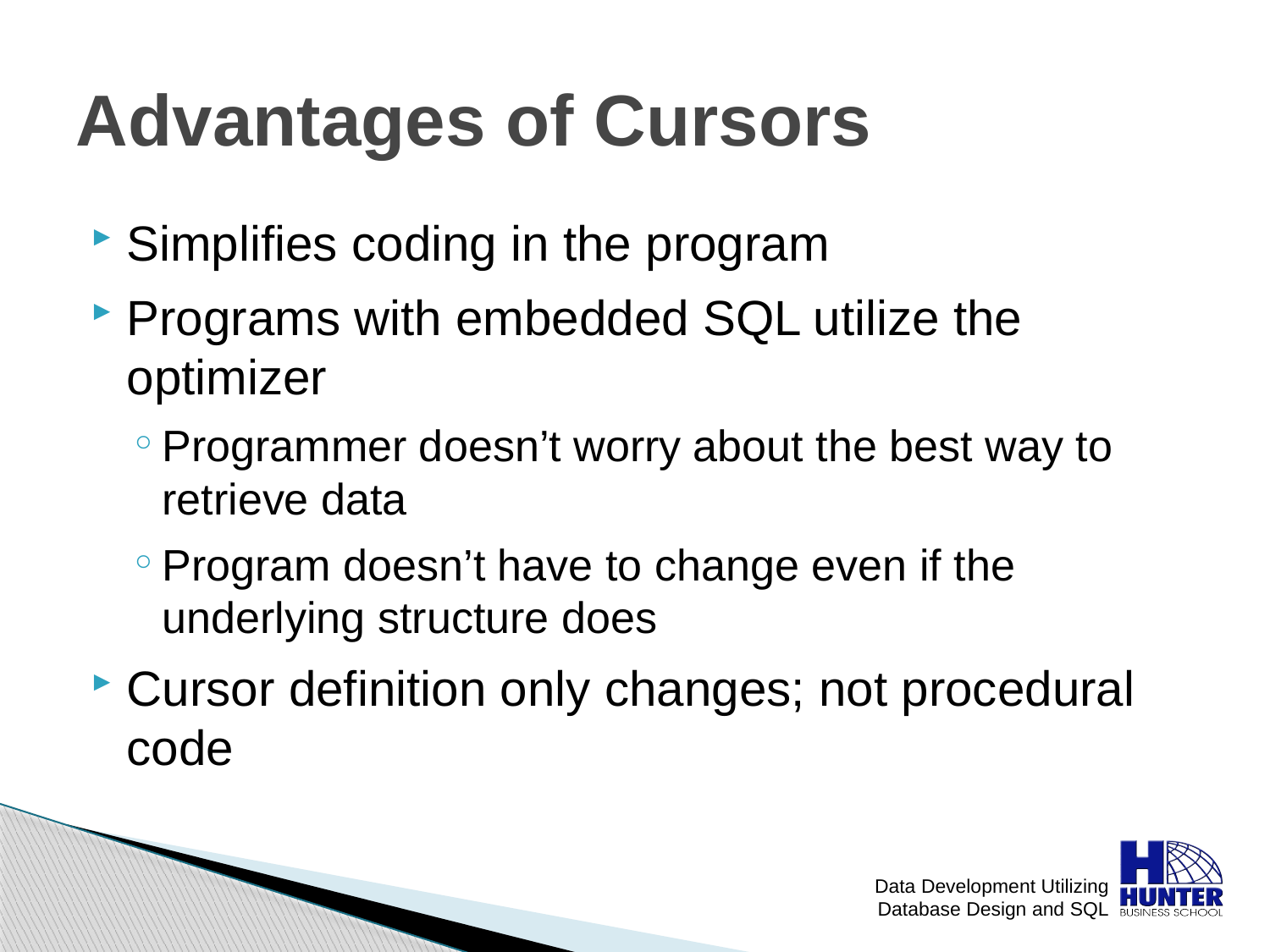

# Advantages of Cursors
Simplifies coding in the program
Programs with embedded SQL utilize the optimizer
Programmer doesn’t worry about the best way to retrieve data
Program doesn’t have to change even if the underlying structure does
Cursor definition only changes; not procedural code